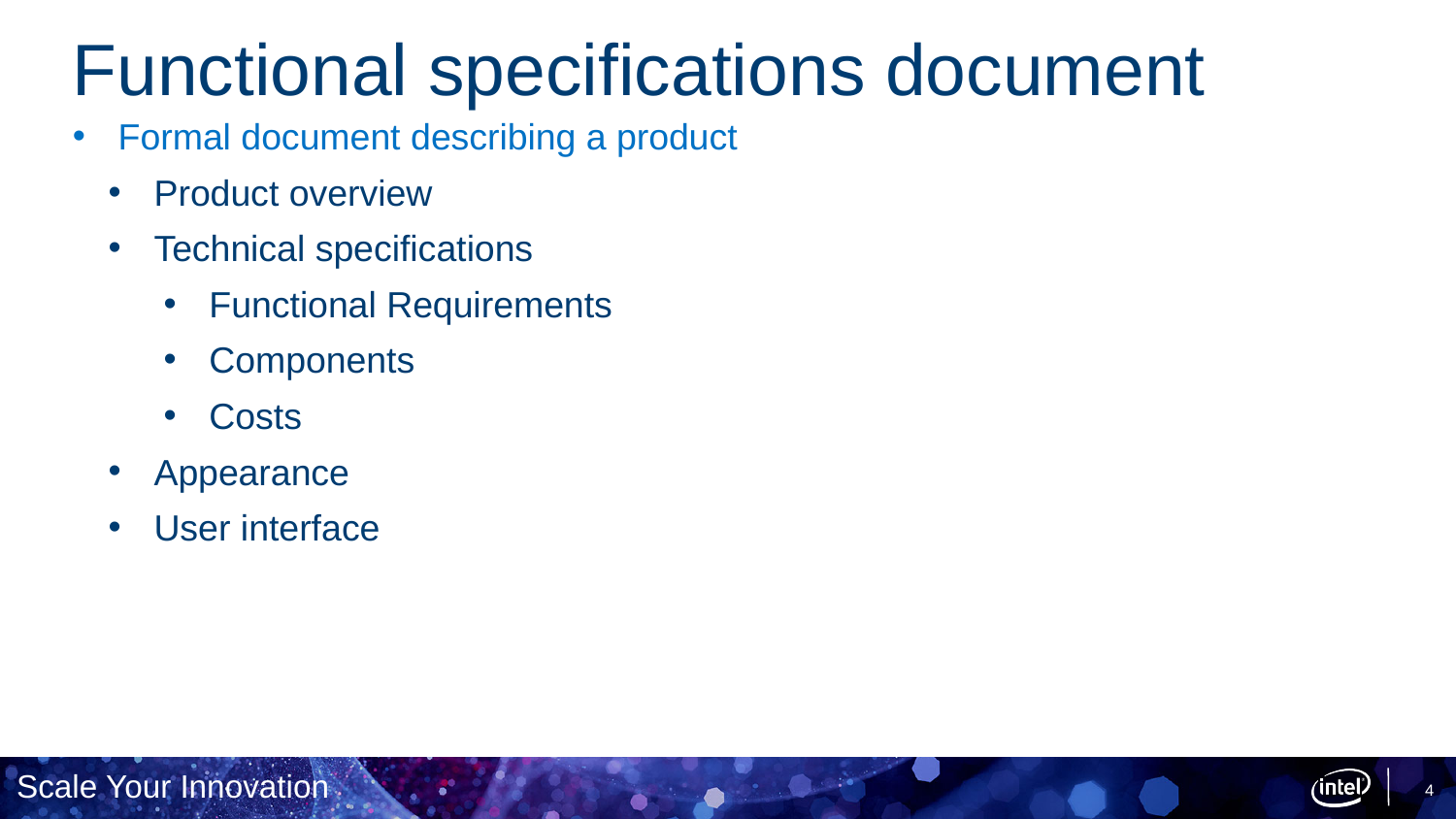

# Functional specifications document
Formal document describing a product
Product overview
Technical specifications
Functional Requirements
Components
Costs
Appearance
User interface
4